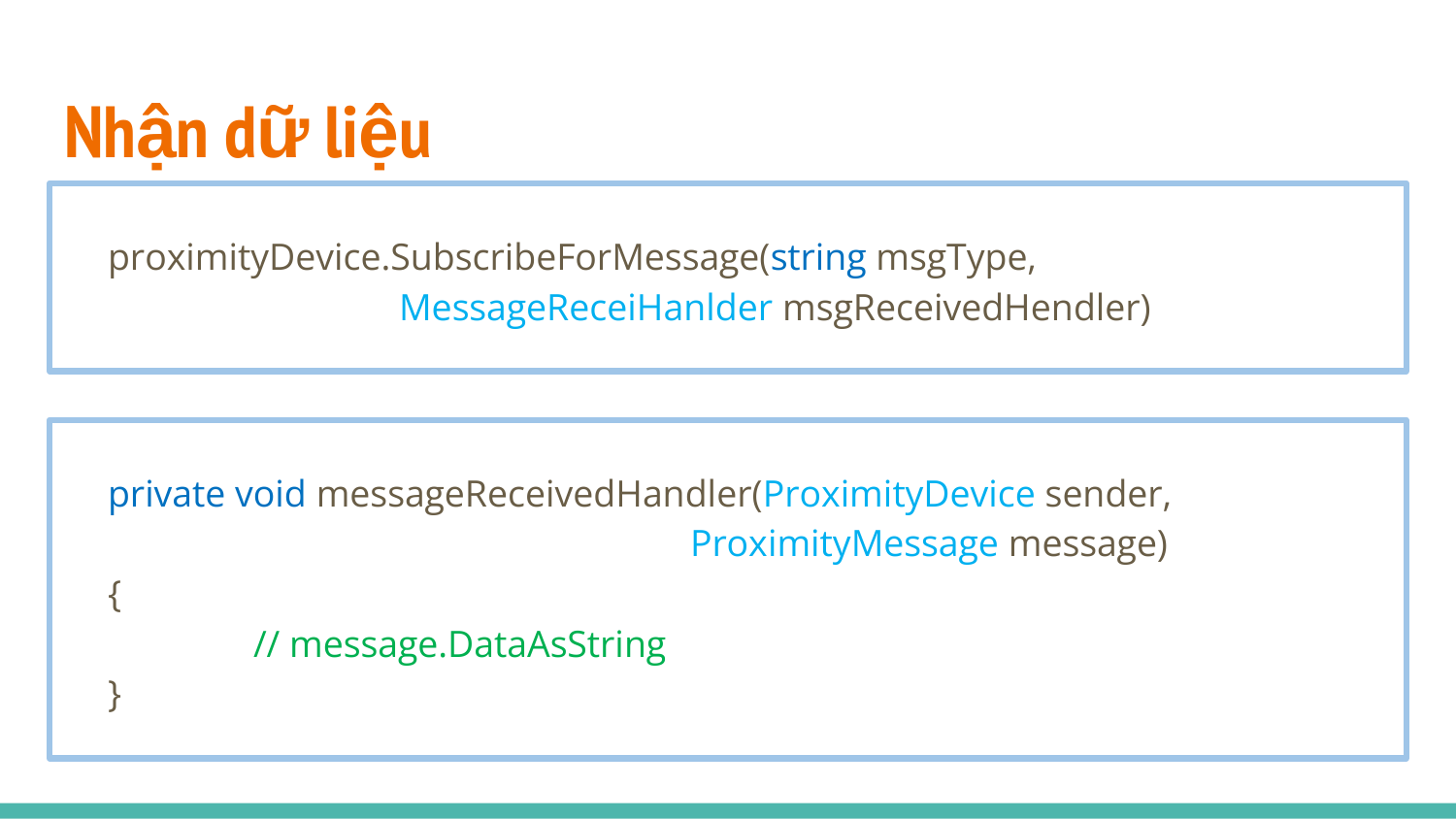

# Nhận dữ liệu
proximityDevice.SubscribeForMessage(string msgType,
		MessageReceiHanlder msgReceivedHendler)
private void messageReceivedHandler(ProximityDevice sender, 					ProximityMessage message)
{
	// message.DataAsString
}